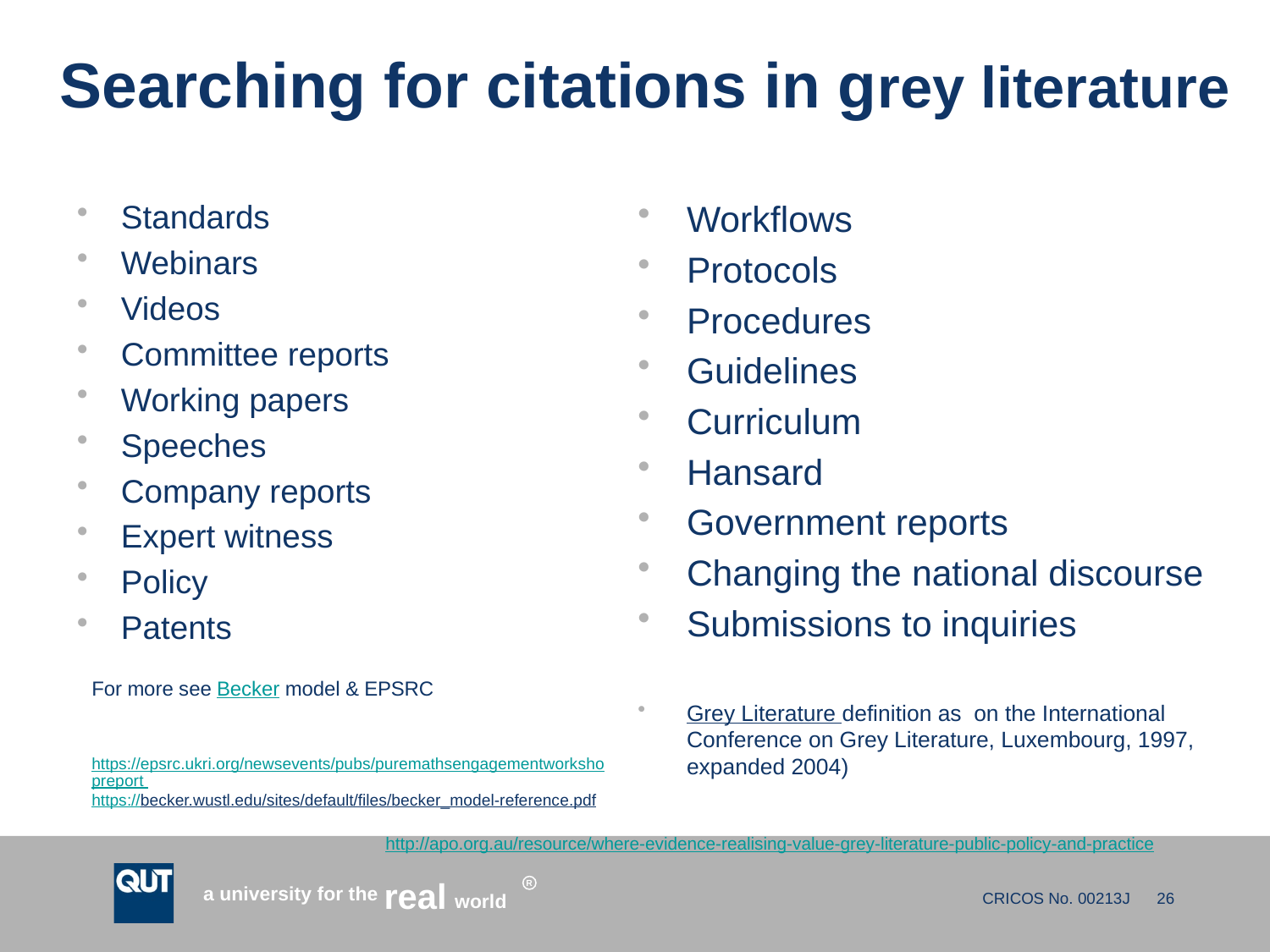

# Searching for citations in grey literature
Standards
Webinars
Videos
Committee reports
Working papers
Speeches
Company reports
Expert witness
Policy
Patents

For more see Becker model & EPSRC

https://epsrc.ukri.org/newsevents/pubs/puremathsengagementworkshopreport https://becker.wustl.edu/sites/default/files/becker_model-reference.pdf
Workflows
Protocols
Procedures
Guidelines
Curriculum
Hansard
Government reports
Changing the national discourse
Submissions to inquiries

Grey Literature definition as  on the International Conference on Grey Literature, Luxembourg, 1997, expanded 2004)
http://apo.org.au/resource/where-evidence-realising-value-grey-literature-public-policy-and-practice